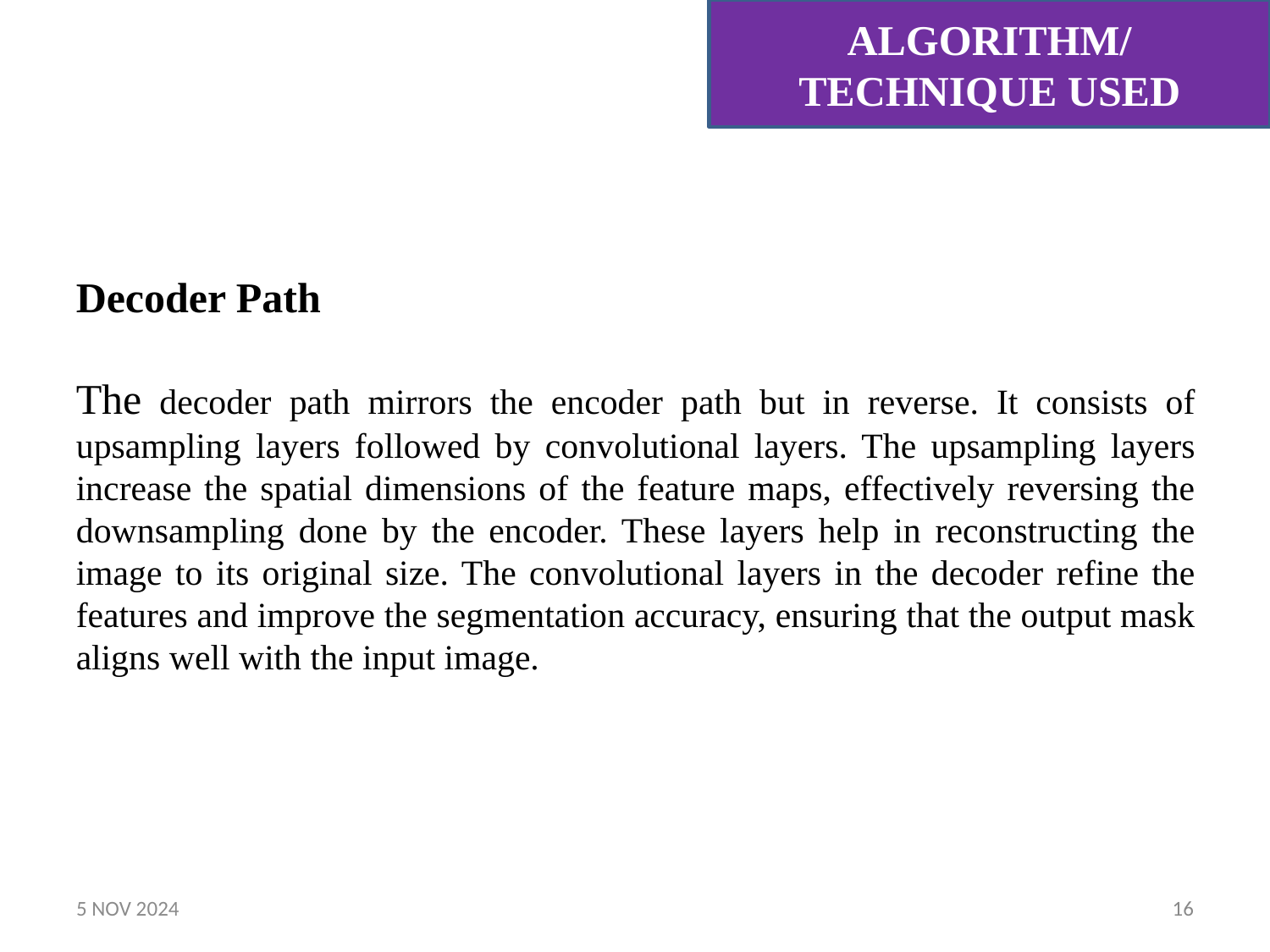

ALGORITHM/ TECHNIQUE USED
Decoder Path

The decoder path mirrors the encoder path but in reverse. It consists of upsampling layers followed by convolutional layers. The upsampling layers increase the spatial dimensions of the feature maps, effectively reversing the downsampling done by the encoder. These layers help in reconstructing the image to its original size. The convolutional layers in the decoder refine the features and improve the segmentation accuracy, ensuring that the output mask aligns well with the input image.
5 NOV 2024
16